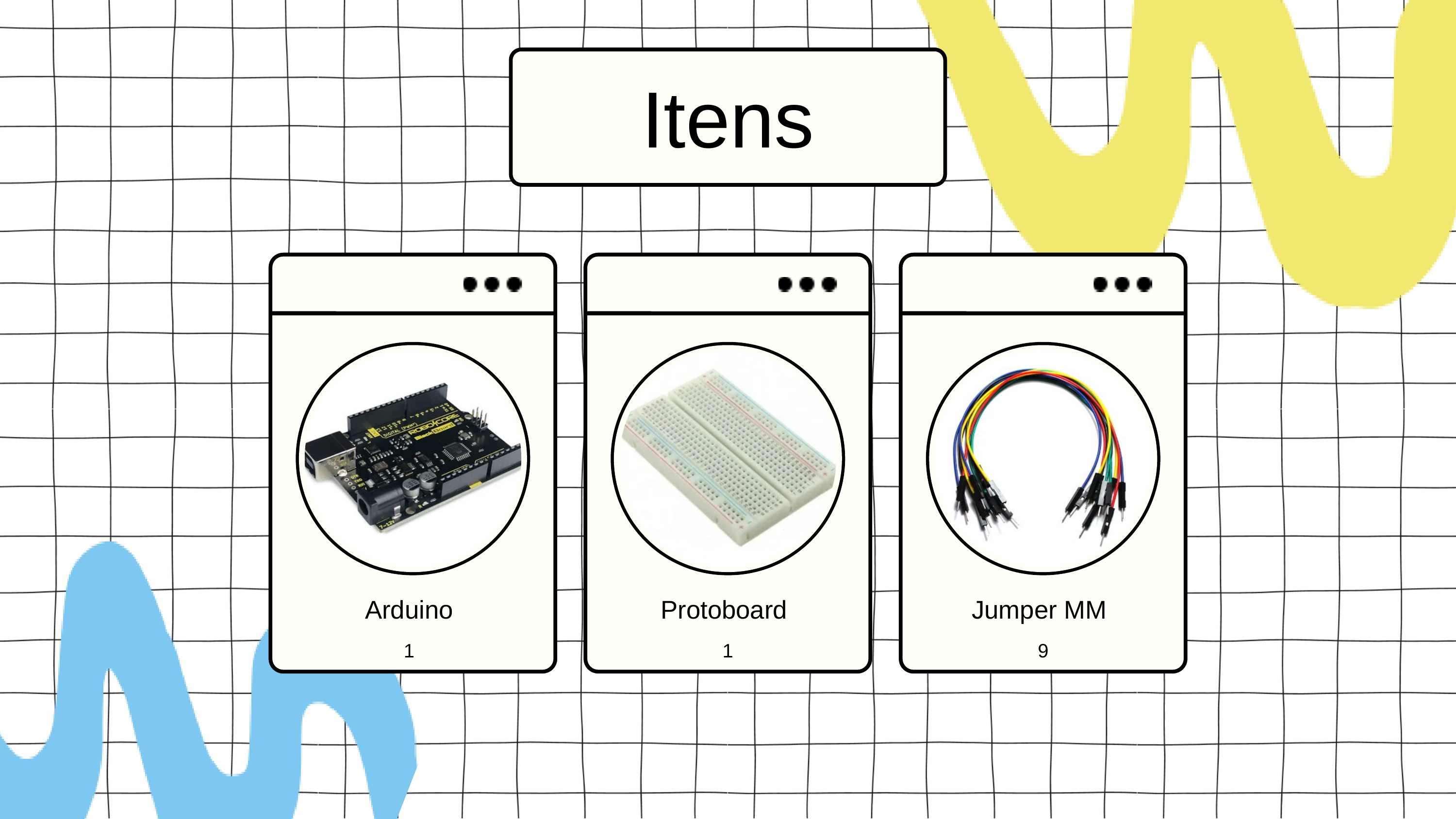

Itens

Arduino
Protoboard
Jumper MM
1
1
9